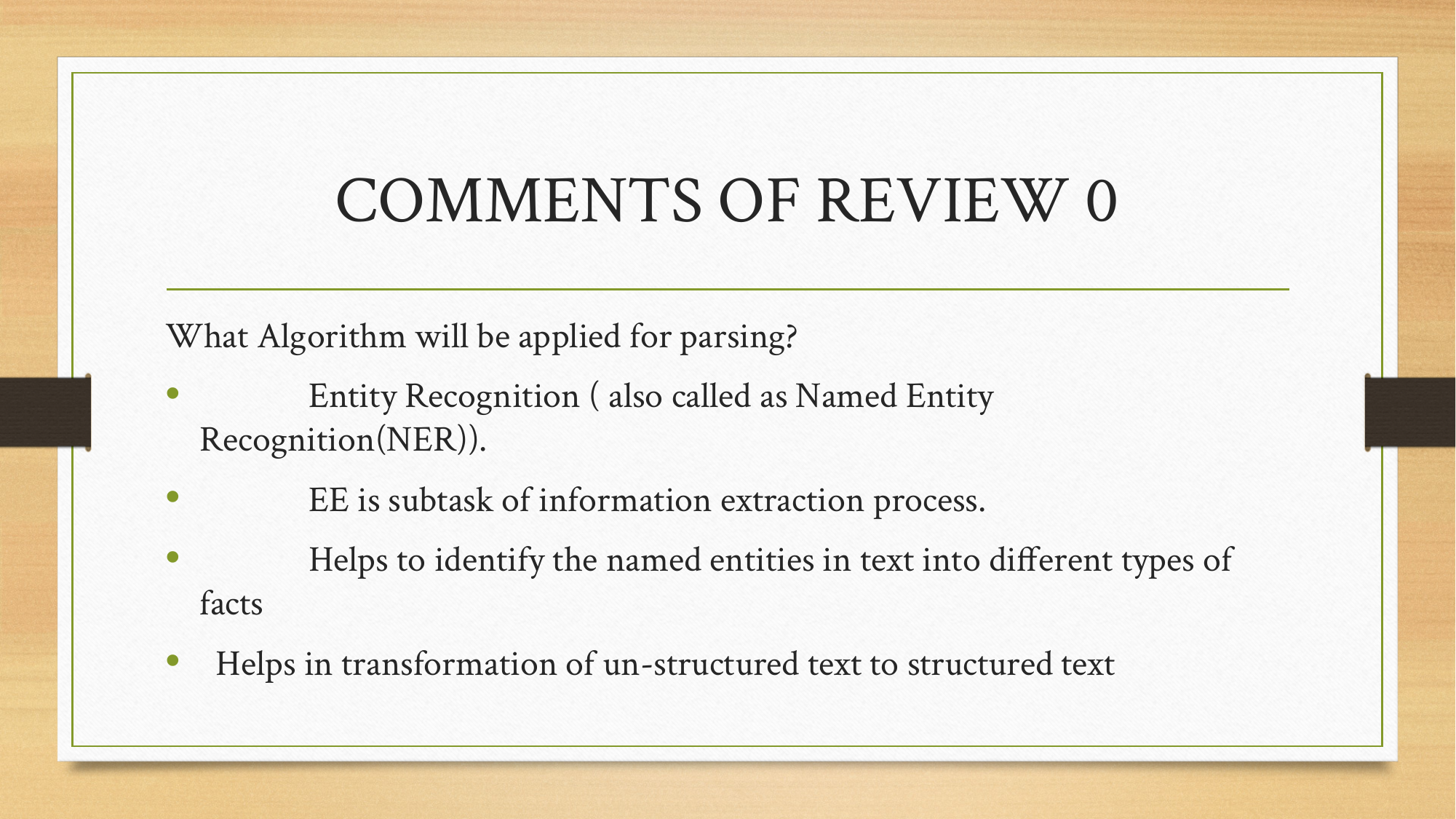

# COMMENTS OF REVIEW 0
What Algorithm will be applied for parsing?
	Entity Recognition ( also called as Named Entity Recognition(NER)).
	EE is subtask of information extraction process.
	Helps to identify the named entities in text into different types of facts
  Helps in transformation of un-structured text to structured text